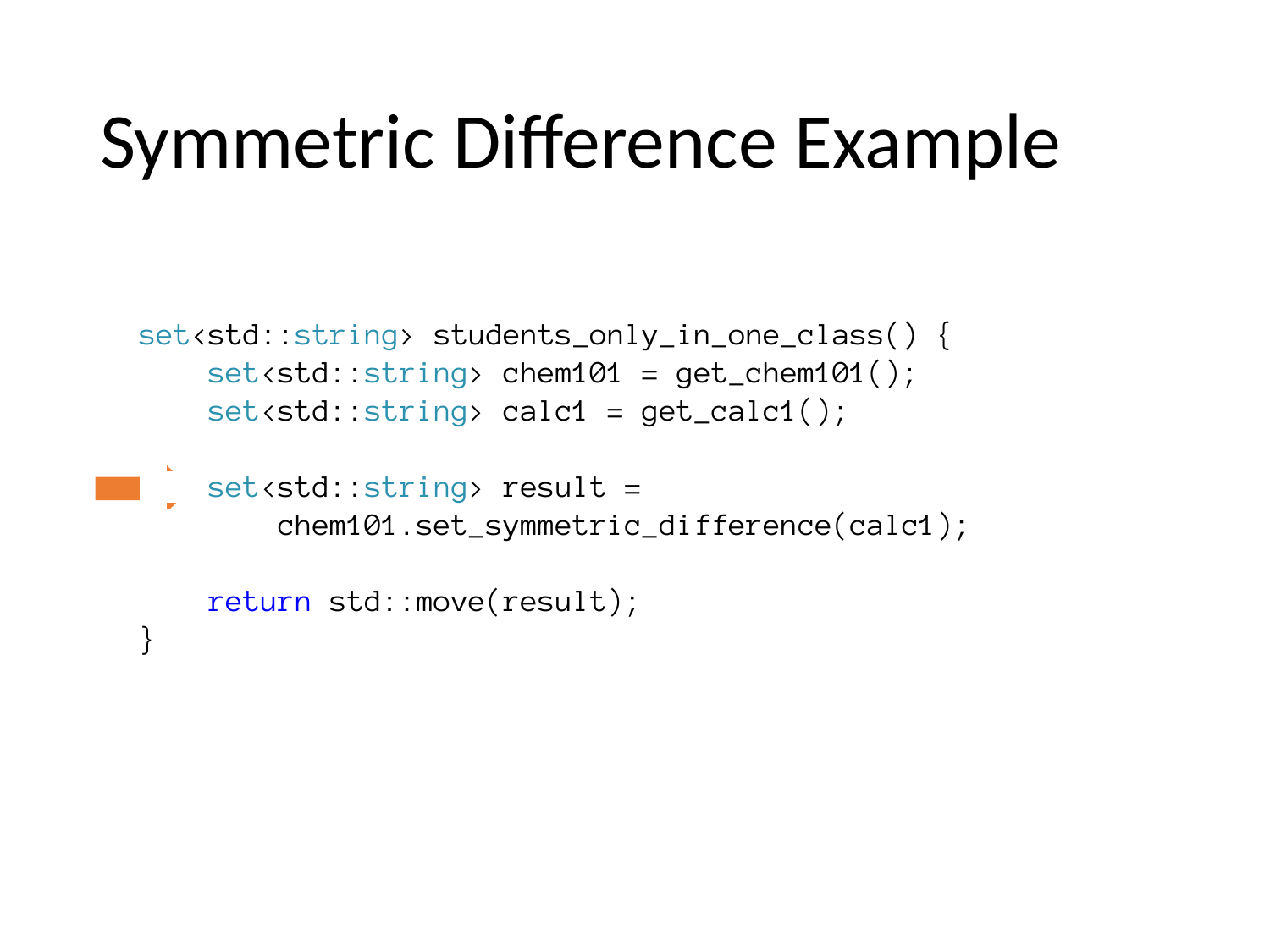

# Symmetric Difference Example
set<std::string> students_only_in_one_class() {
    set<std::string> chem101 = get_chem101();
    set<std::string> calc1 = get_calc1();

    set<std::string> result =
        chem101.set_symmetric_difference(calc1);

    return std::move(result);
}